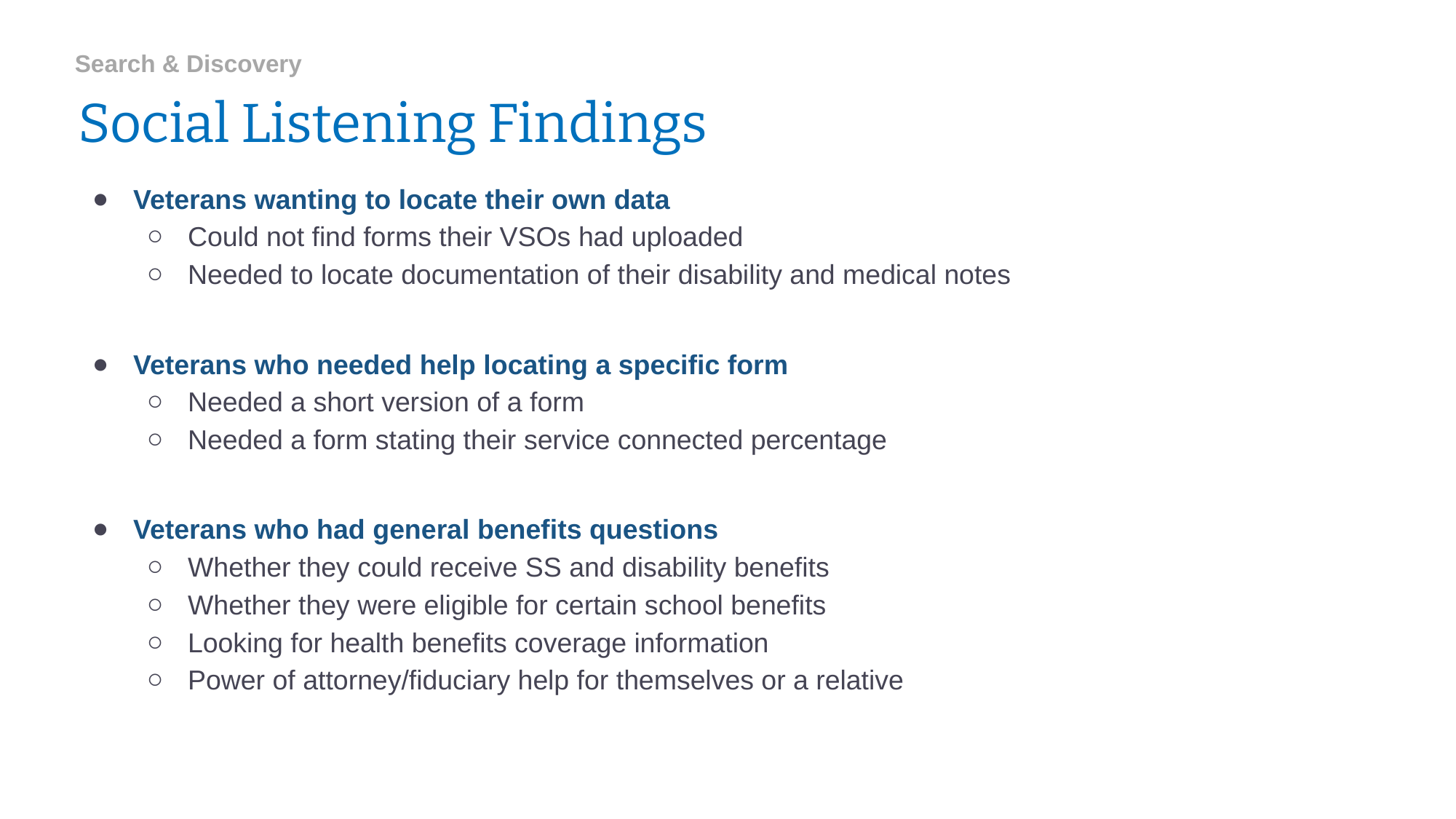

Search & Discovery
Social Listening Findings
Veterans wanting to locate their own data
Could not find forms their VSOs had uploaded
Needed to locate documentation of their disability and medical notes

Veterans who needed help locating a specific form
Needed a short version of a form
Needed a form stating their service connected percentage

Veterans who had general benefits questions
Whether they could receive SS and disability benefits
Whether they were eligible for certain school benefits
Looking for health benefits coverage information
Power of attorney/fiduciary help for themselves or a relative